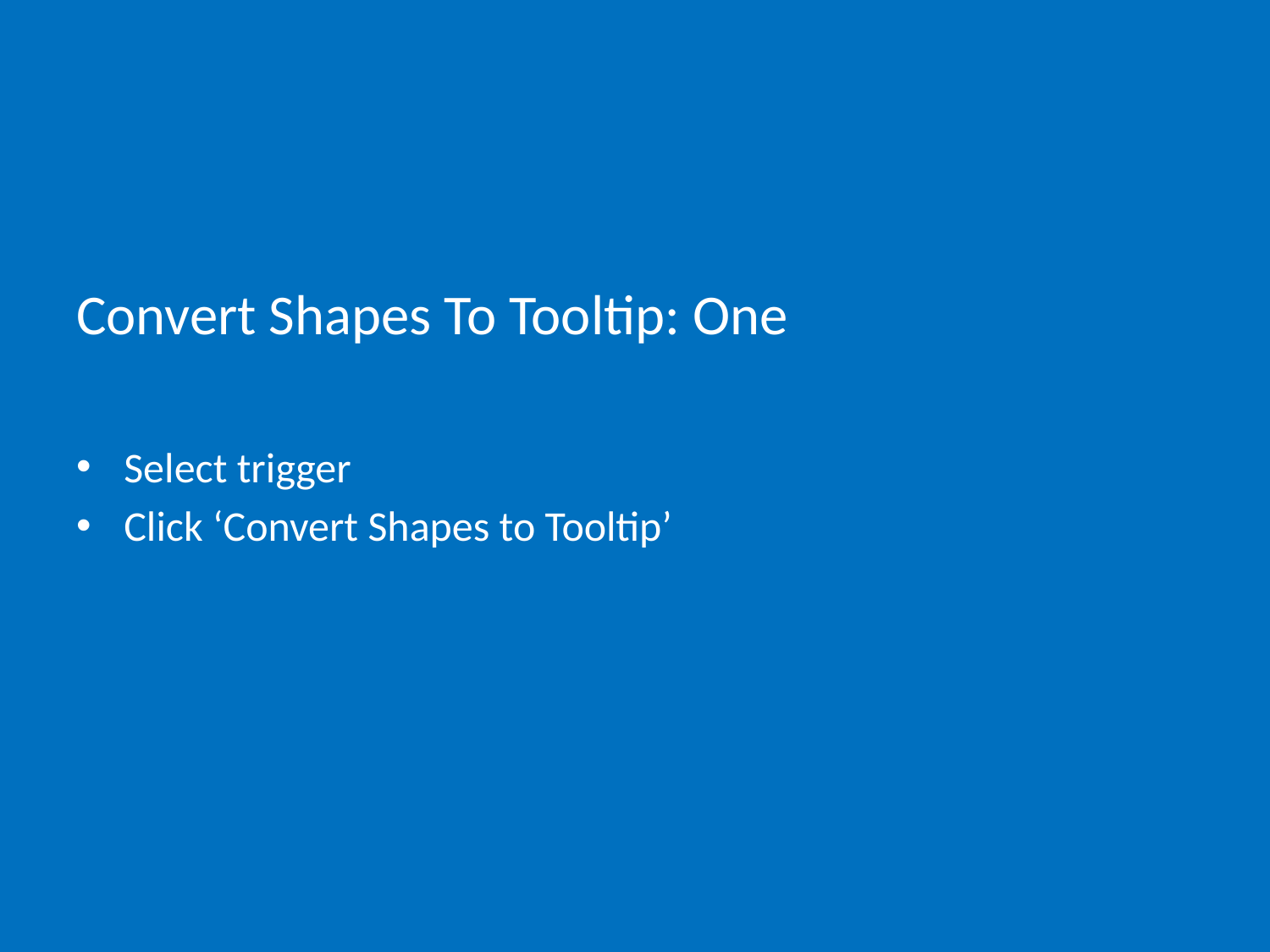

# Convert Shapes To Tooltip: One
Select trigger
Click ‘Convert Shapes to Tooltip’